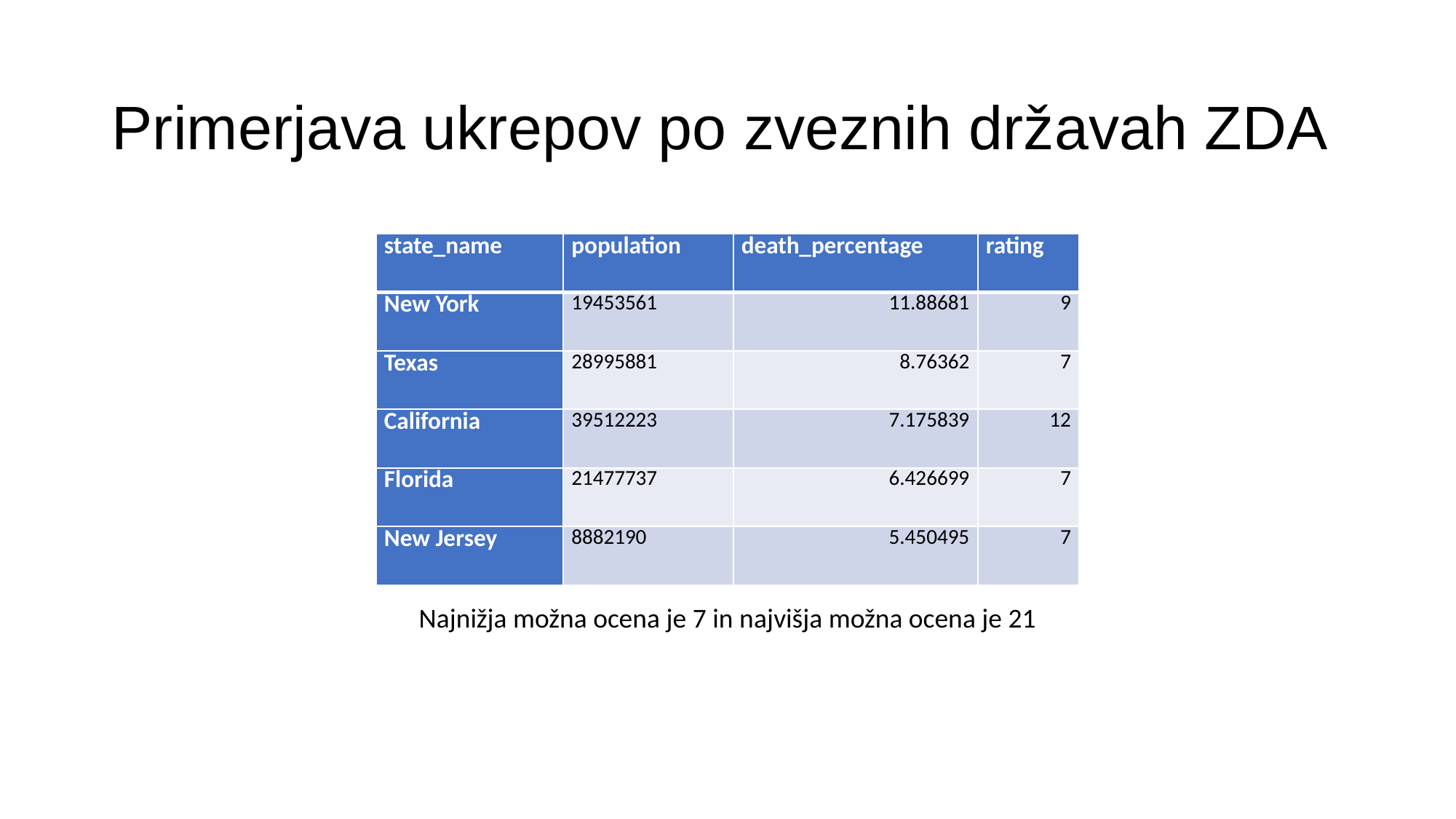

# Primerjava ukrepov po zveznih državah ZDA
| state\_name | population | death\_percentage | rating |
| --- | --- | --- | --- |
| New York | 19453561 | 11.88681 | 9 |
| Texas | 28995881 | 8.76362 | 7 |
| California | 39512223 | 7.175839 | 12 |
| Florida | 21477737 | 6.426699 | 7 |
| New Jersey | 8882190 | 5.450495 | 7 |
Najnižja možna ocena je 7 in najvišja možna ocena je 21